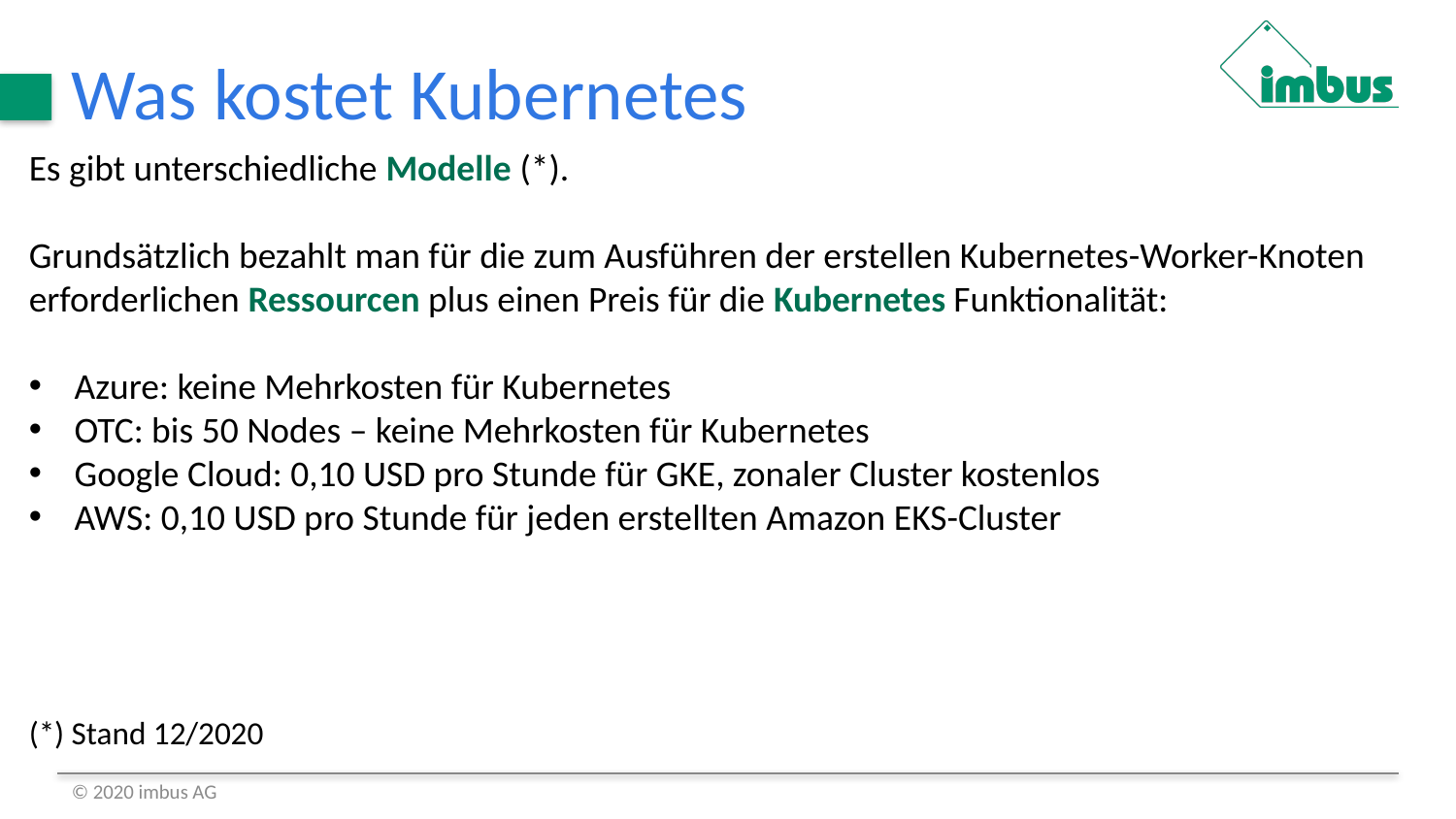

# Was kostet Kubernetes
Es gibt unterschiedliche Modelle (*).

Grundsätzlich bezahlt man für die zum Ausführen der erstellen Kubernetes-Worker-Knoten erforderlichen Ressourcen plus einen Preis für die Kubernetes Funktionalität:

Azure: keine Mehrkosten für Kubernetes
OTC: bis 50 Nodes – keine Mehrkosten für Kubernetes
Google Cloud: 0,10 USD pro Stunde für GKE, zonaler Cluster kostenlos
AWS: 0,10 USD pro Stunde für jeden erstellten Amazon EKS-Cluster

(*) Stand 12/2020
© 2020 imbus AG